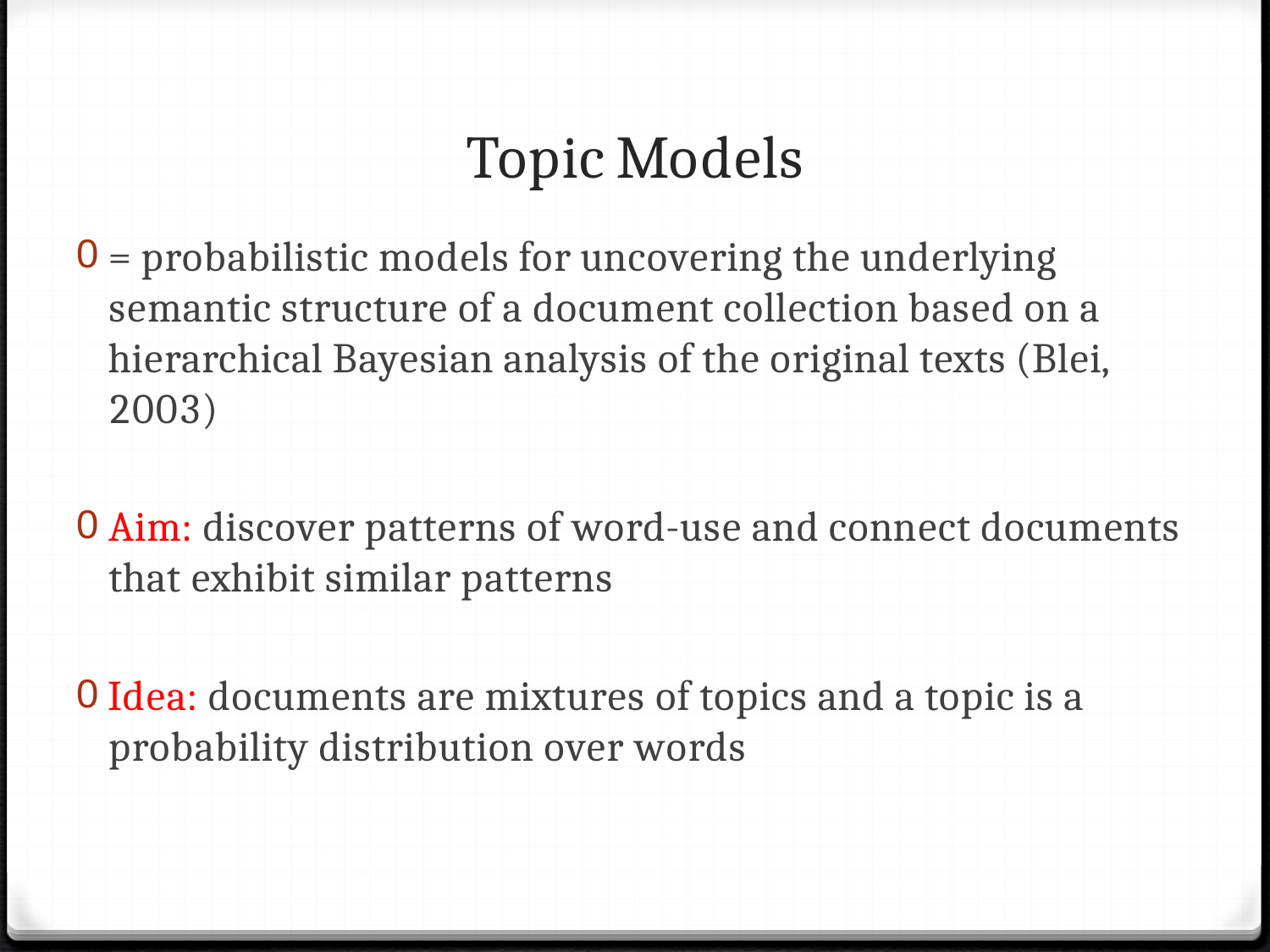

Topic Models
= probabilistic models for uncovering the underlying semantic structure of a document collection based on a hierarchical Bayesian analysis of the original texts (Blei, 2003)

Aim: discover patterns of word-use and connect documents that exhibit similar patterns

Idea: documents are mixtures of topics and a topic is a probability distribution over words